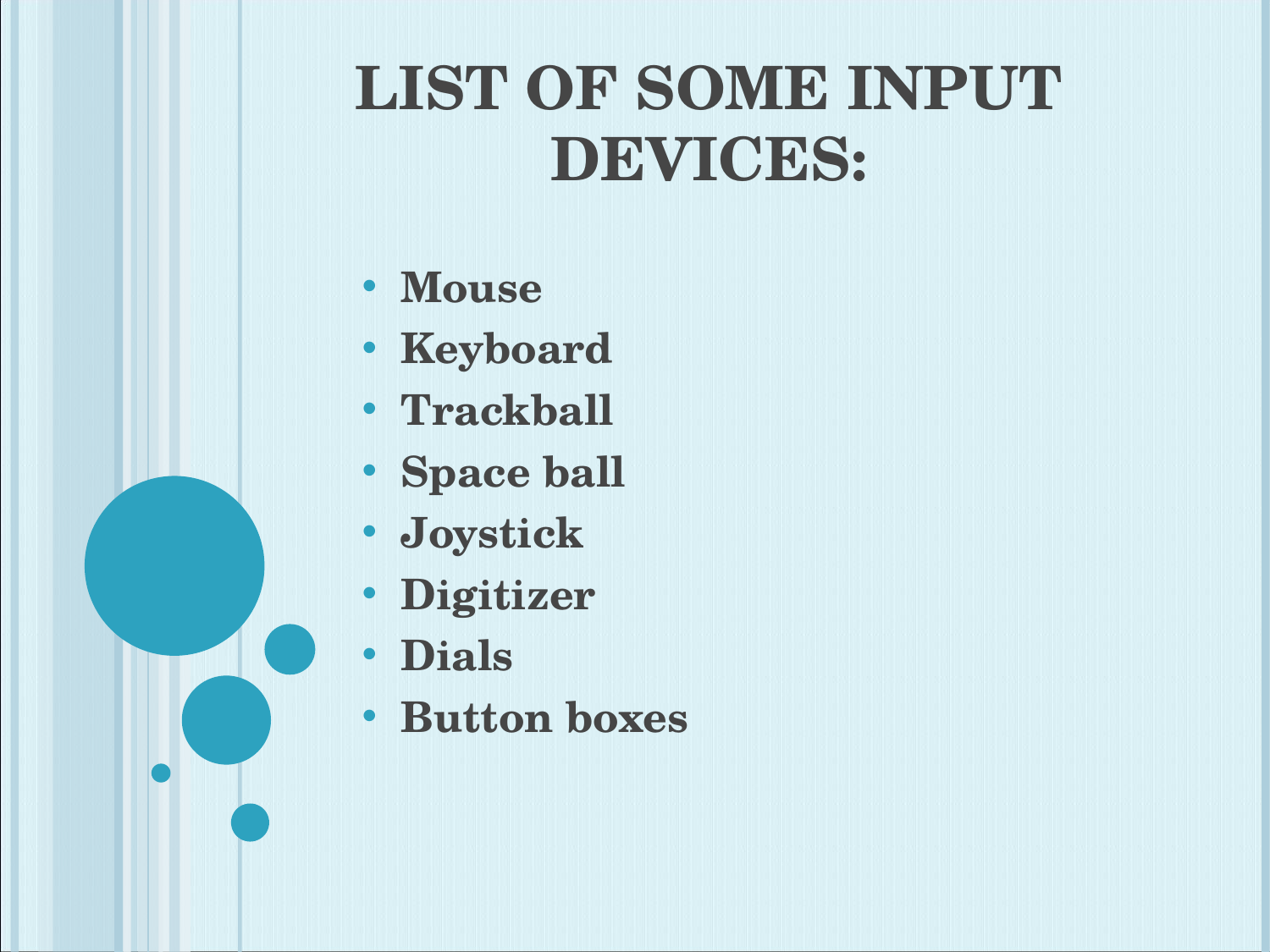

# LIST OF SOME INPUT DEVICES:
  Mouse
  Keyboard
  Trackball
  Space ball
  Joystick
  Digitizer
  Dials
  Button boxes